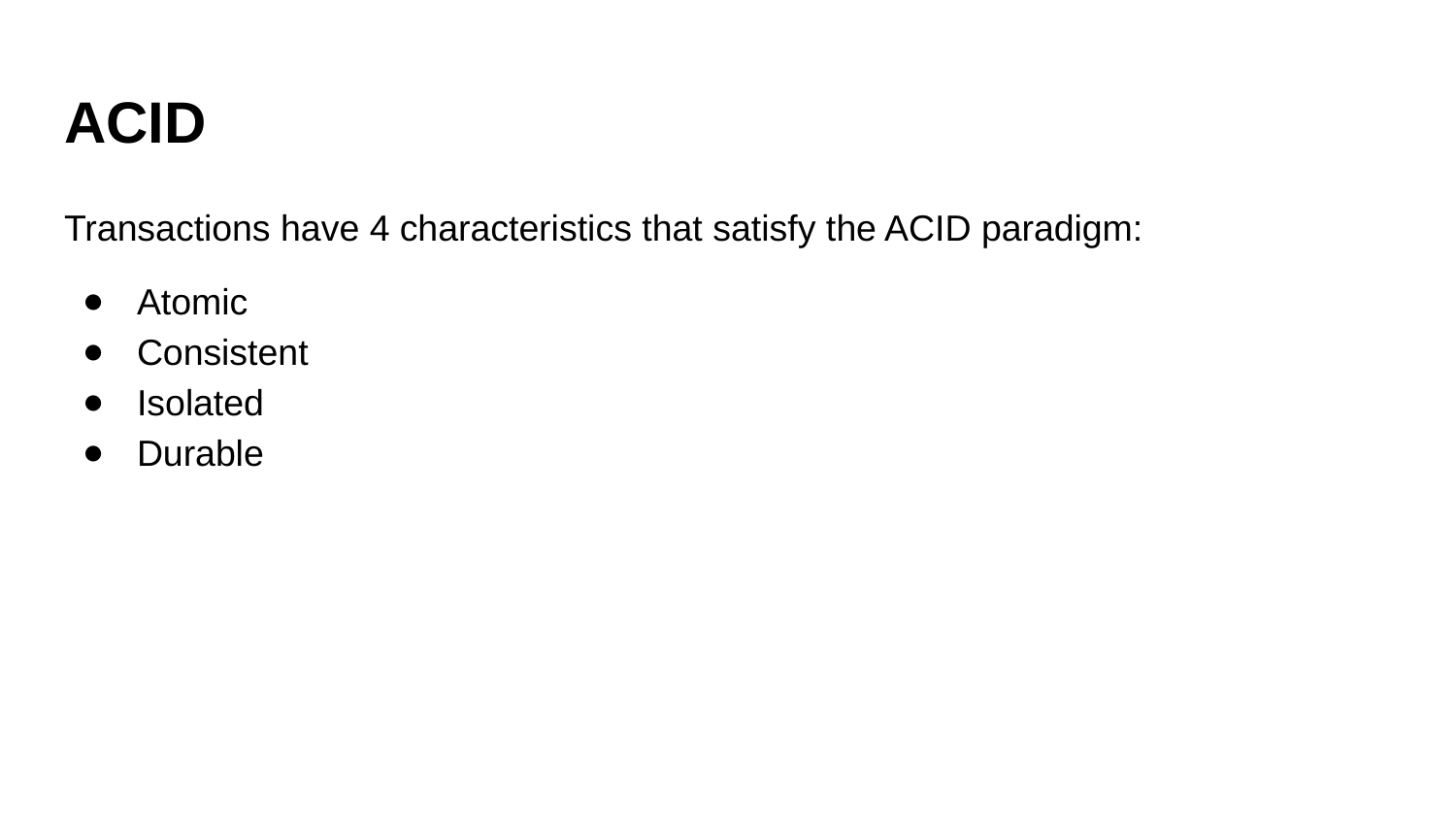

# ACID
Transactions have 4 characteristics that satisfy the ACID paradigm:
Atomic
Consistent
Isolated
Durable